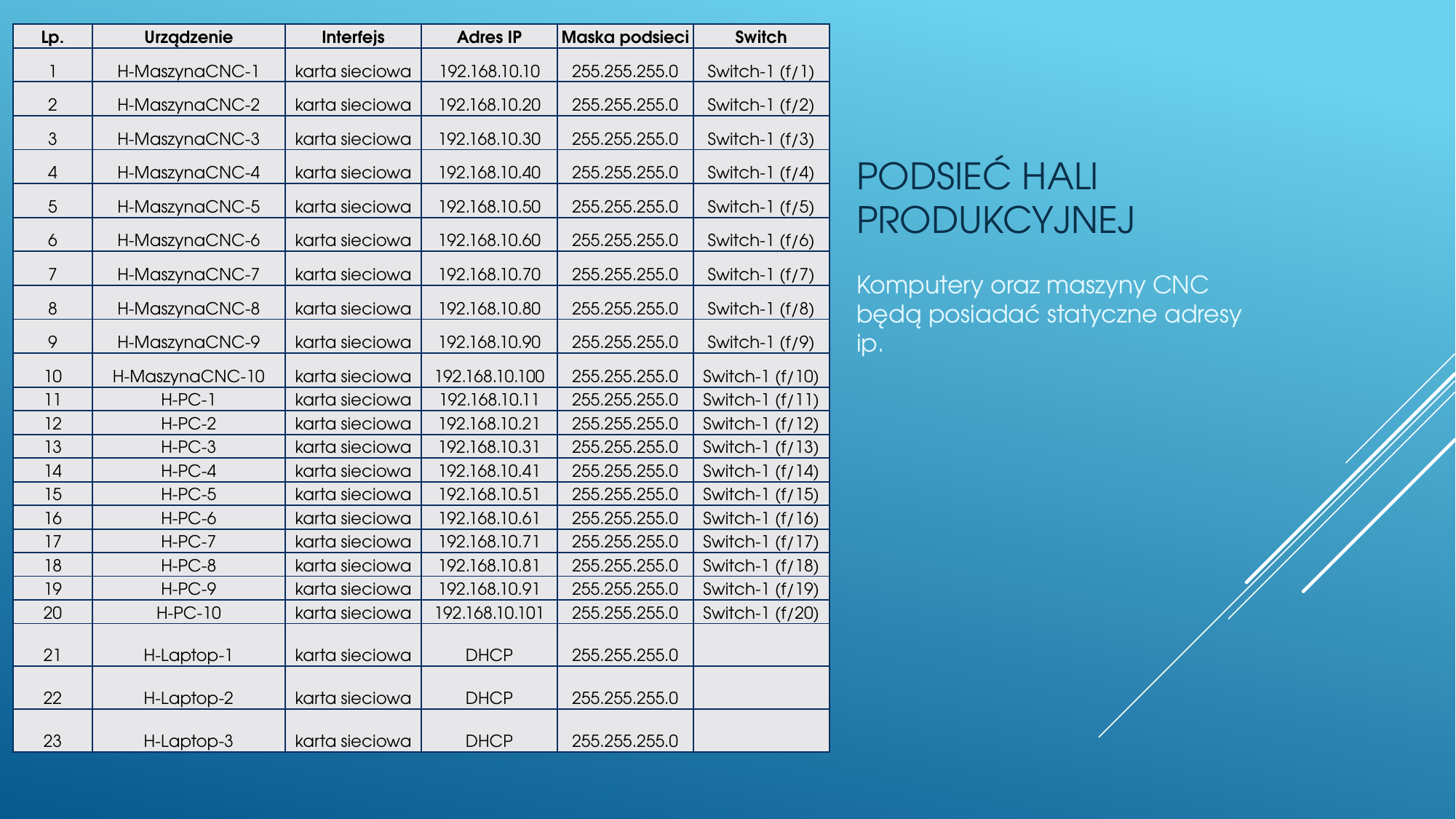

| Lp. | Urządzenie | Interfejs | Adres IP | Maska podsieci | Switch |
| --- | --- | --- | --- | --- | --- |
| 1 | H-MaszynaCNC-1 | karta sieciowa | 192.168.10.10 | 255.255.255.0 | Switch-1 (f/1) |
| 2 | H-MaszynaCNC-2 | karta sieciowa | 192.168.10.20 | 255.255.255.0 | Switch-1 (f/2) |
| 3 | H-MaszynaCNC-3 | karta sieciowa | 192.168.10.30 | 255.255.255.0 | Switch-1 (f/3) |
| 4 | H-MaszynaCNC-4 | karta sieciowa | 192.168.10.40 | 255.255.255.0 | Switch-1 (f/4) |
| 5 | H-MaszynaCNC-5 | karta sieciowa | 192.168.10.50 | 255.255.255.0 | Switch-1 (f/5) |
| 6 | H-MaszynaCNC-6 | karta sieciowa | 192.168.10.60 | 255.255.255.0 | Switch-1 (f/6) |
| 7 | H-MaszynaCNC-7 | karta sieciowa | 192.168.10.70 | 255.255.255.0 | Switch-1 (f/7) |
| 8 | H-MaszynaCNC-8 | karta sieciowa | 192.168.10.80 | 255.255.255.0 | Switch-1 (f/8) |
| 9 | H-MaszynaCNC-9 | karta sieciowa | 192.168.10.90 | 255.255.255.0 | Switch-1 (f/9) |
| 10 | H-MaszynaCNC-10 | karta sieciowa | 192.168.10.100 | 255.255.255.0 | Switch-1 (f/10) |
| 11 | H-PC-1 | karta sieciowa | 192.168.10.11 | 255.255.255.0 | Switch-1 (f/11) |
| 12 | H-PC-2 | karta sieciowa | 192.168.10.21 | 255.255.255.0 | Switch-1 (f/12) |
| 13 | H-PC-3 | karta sieciowa | 192.168.10.31 | 255.255.255.0 | Switch-1 (f/13) |
| 14 | H-PC-4 | karta sieciowa | 192.168.10.41 | 255.255.255.0 | Switch-1 (f/14) |
| 15 | H-PC-5 | karta sieciowa | 192.168.10.51 | 255.255.255.0 | Switch-1 (f/15) |
| 16 | H-PC-6 | karta sieciowa | 192.168.10.61 | 255.255.255.0 | Switch-1 (f/16) |
| 17 | H-PC-7 | karta sieciowa | 192.168.10.71 | 255.255.255.0 | Switch-1 (f/17) |
| 18 | H-PC-8 | karta sieciowa | 192.168.10.81 | 255.255.255.0 | Switch-1 (f/18) |
| 19 | H-PC-9 | karta sieciowa | 192.168.10.91 | 255.255.255.0 | Switch-1 (f/19) |
| 20 | H-PC-10 | karta sieciowa | 192.168.10.101 | 255.255.255.0 | Switch-1 (f/20) |
| 21 | H-Laptop-1 | karta sieciowa | DHCP | 255.255.255.0 |  |
| 22 | H-Laptop-2 | karta sieciowa | DHCP | 255.255.255.0 |  |
| 23 | H-Laptop-3 | karta sieciowa | DHCP | 255.255.255.0 |  |
# Podsieć hali produkcyjnej
Komputery oraz maszyny CNC będą posiadać statyczne adresy ip.